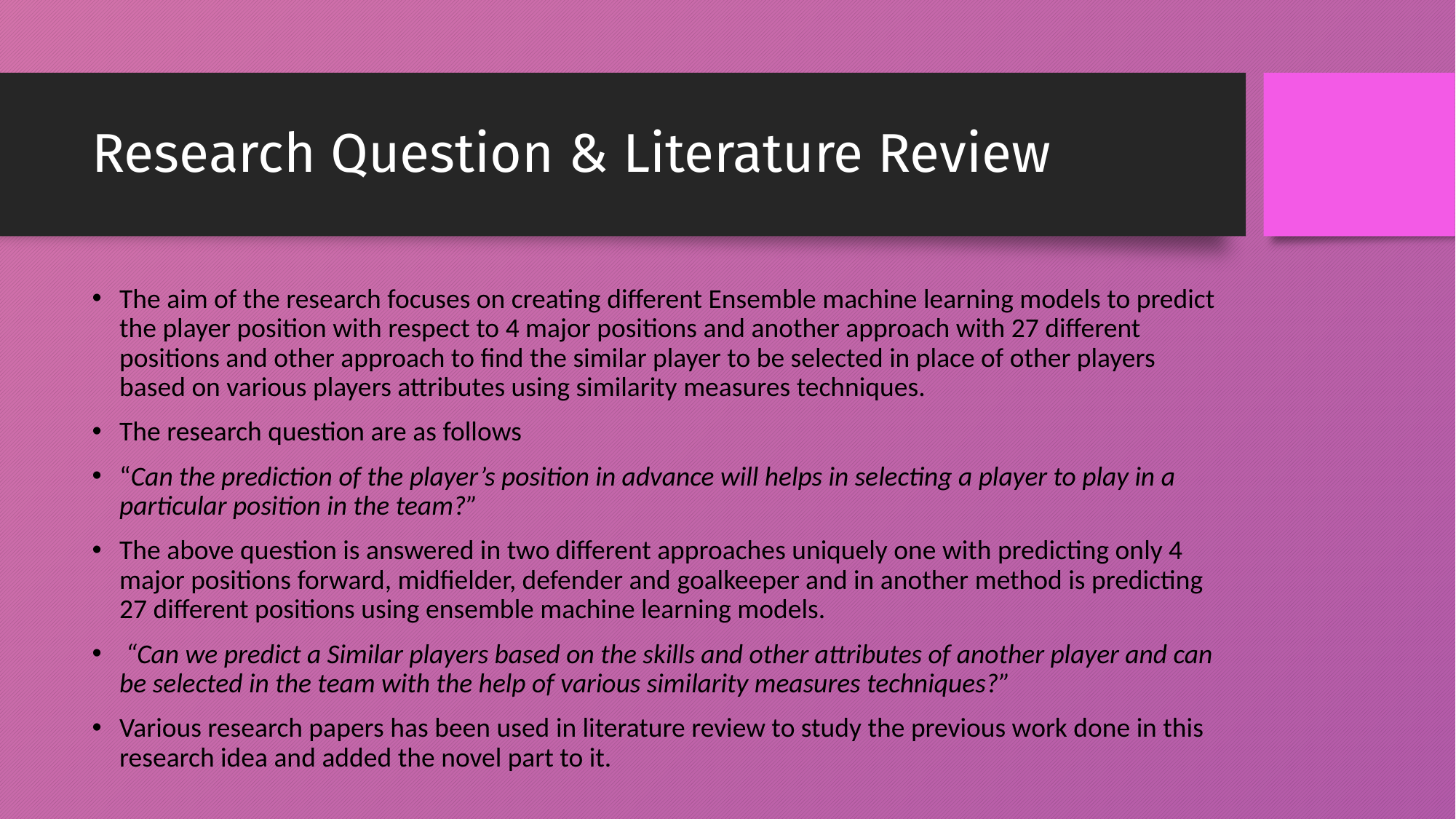

# Research Question & Literature Review
The aim of the research focuses on creating different Ensemble machine learning models to predict the player position with respect to 4 major positions and another approach with 27 different positions and other approach to find the similar player to be selected in place of other players based on various players attributes using similarity measures techniques.
The research question are as follows
“Can the prediction of the player’s position in advance will helps in selecting a player to play in a particular position in the team?”
The above question is answered in two different approaches uniquely one with predicting only 4 major positions forward, midfielder, defender and goalkeeper and in another method is predicting 27 different positions using ensemble machine learning models.
 “Can we predict a Similar players based on the skills and other attributes of another player and can be selected in the team with the help of various similarity measures techniques?”
Various research papers has been used in literature review to study the previous work done in this research idea and added the novel part to it.